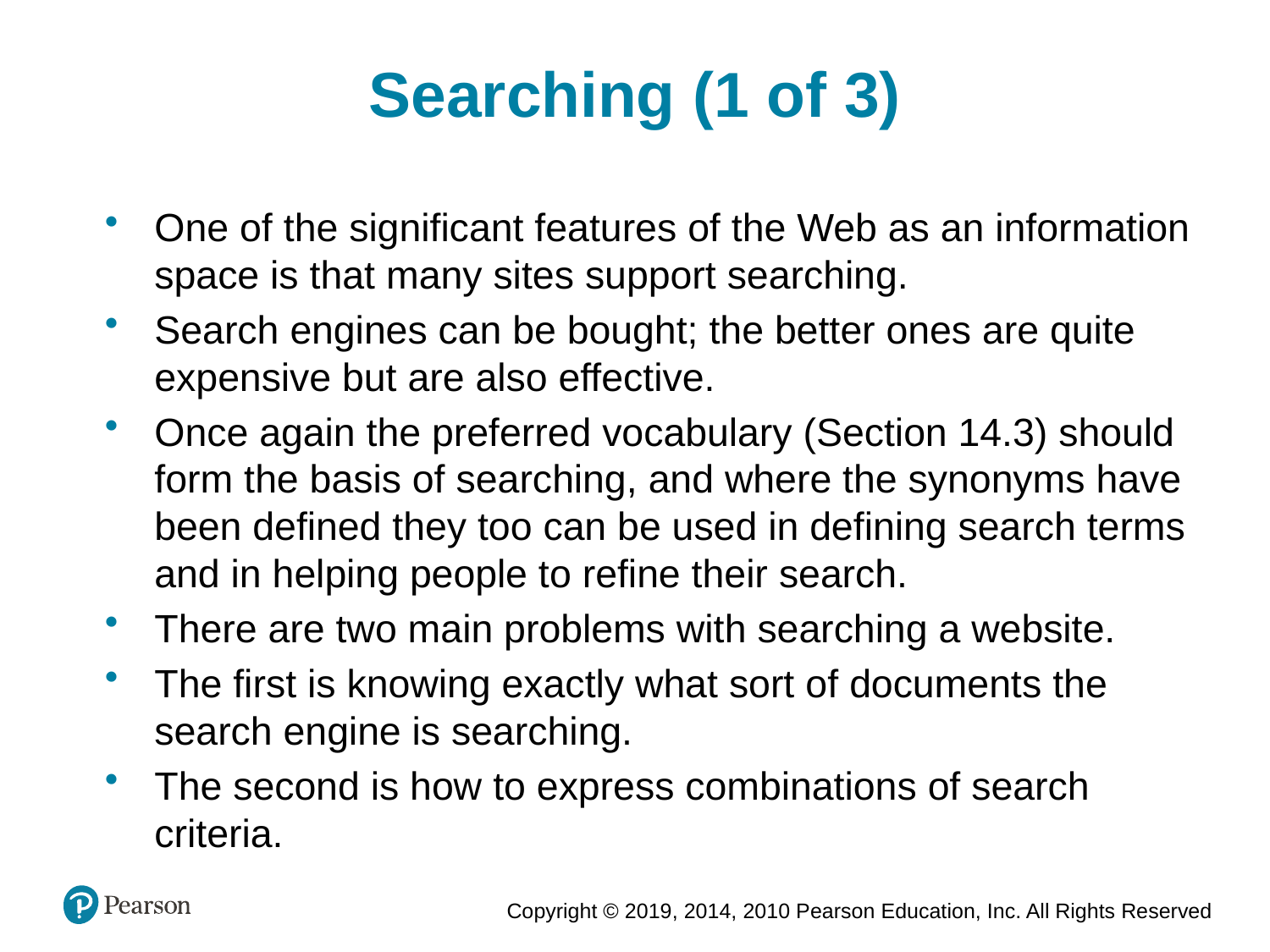

Searching (1 of 3)
One of the significant features of the Web as an information space is that many sites support searching.
Search engines can be bought; the better ones are quite expensive but are also effective.
Once again the preferred vocabulary (Section 14.3) should form the basis of searching, and where the synonyms have been defined they too can be used in defining search terms and in helping people to refine their search.
There are two main problems with searching a website.
The first is knowing exactly what sort of documents the search engine is searching.
The second is how to express combinations of search criteria.